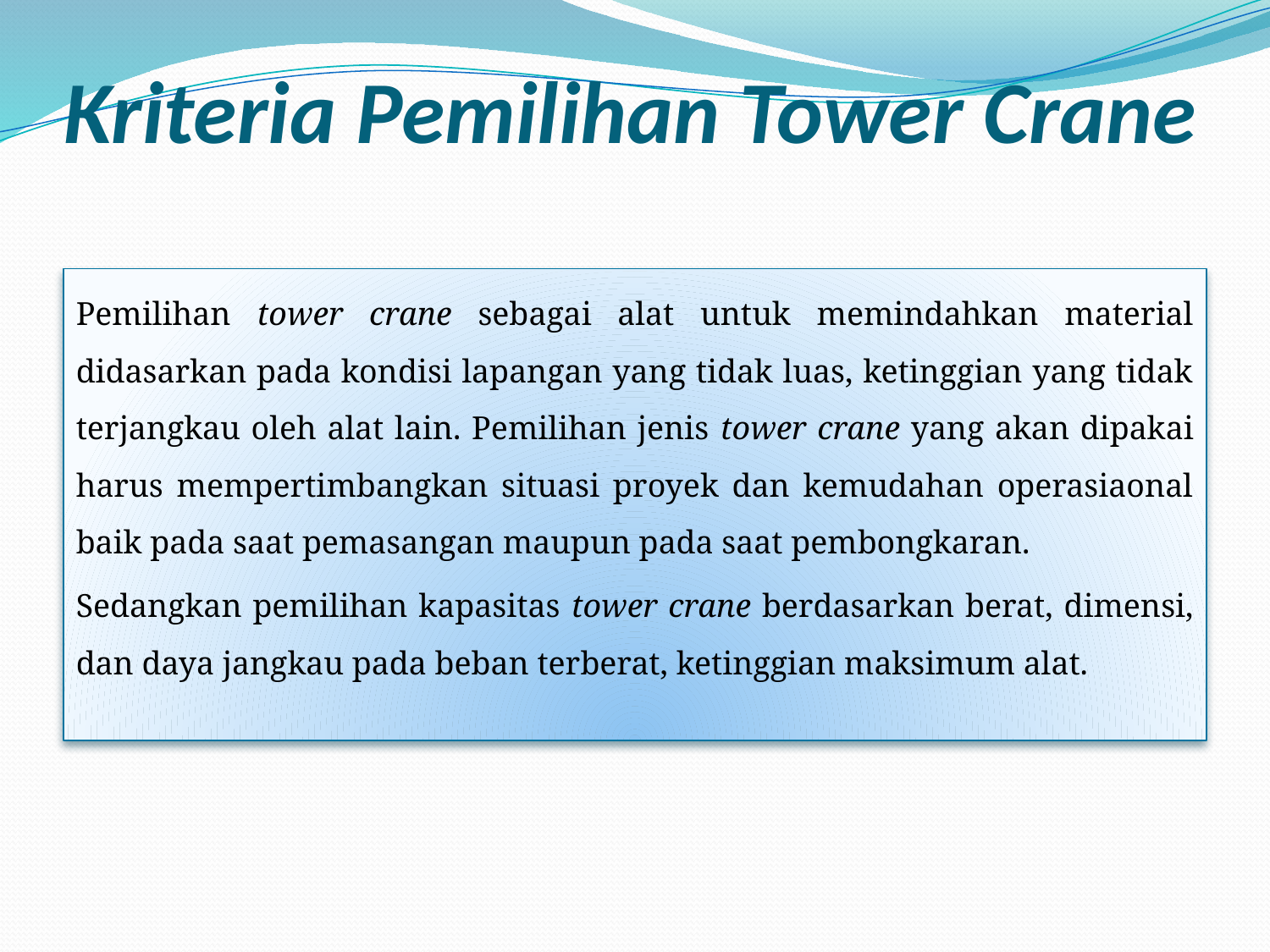

# Kriteria Pemilihan Tower Crane
Pemilihan tower crane sebagai alat untuk memindahkan material didasarkan pada kondisi lapangan yang tidak luas, ketinggian yang tidak terjangkau oleh alat lain. Pemilihan jenis tower crane yang akan dipakai harus mempertimbangkan situasi proyek dan kemudahan operasiaonal baik pada saat pemasangan maupun pada saat pembongkaran.
Sedangkan pemilihan kapasitas tower crane berdasarkan berat, dimensi, dan daya jangkau pada beban terberat, ketinggian maksimum alat.